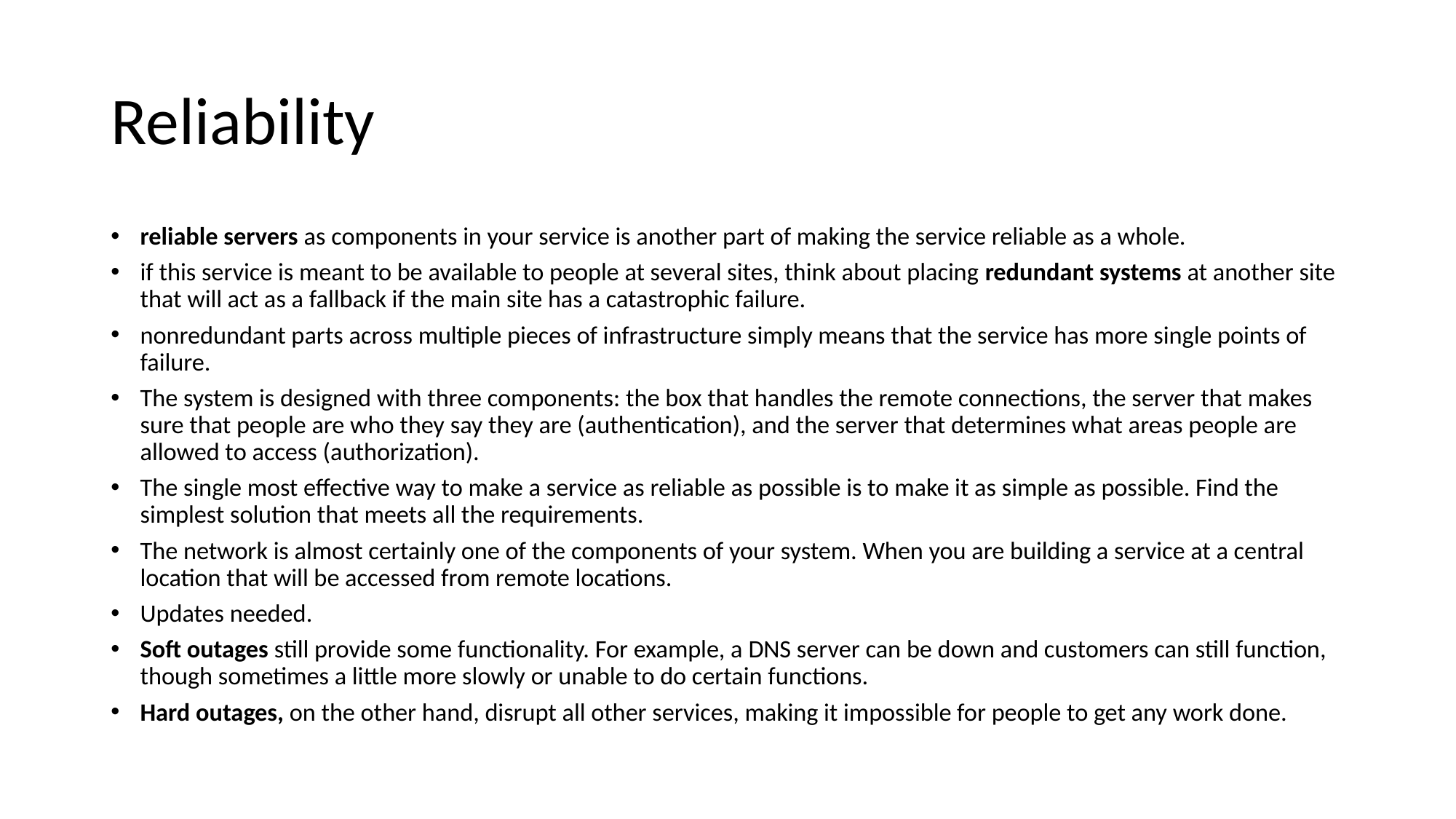

# Reliability
reliable servers as components in your service is another part of making the service reliable as a whole.
if this service is meant to be available to people at several sites, think about placing redundant systems at another site that will act as a fallback if the main site has a catastrophic failure.
nonredundant parts across multiple pieces of infrastructure simply means that the service has more single points of failure.
The system is designed with three components: the box that handles the remote connections, the server that makes sure that people are who they say they are (authentication), and the server that determines what areas people are allowed to access (authorization).
The single most effective way to make a service as reliable as possible is to make it as simple as possible. Find the simplest solution that meets all the requirements.
The network is almost certainly one of the components of your system. When you are building a service at a central location that will be accessed from remote locations.
Updates needed.
Soft outages still provide some functionality. For example, a DNS server can be down and customers can still function, though sometimes a little more slowly or unable to do certain functions.
Hard outages, on the other hand, disrupt all other services, making it impossible for people to get any work done.